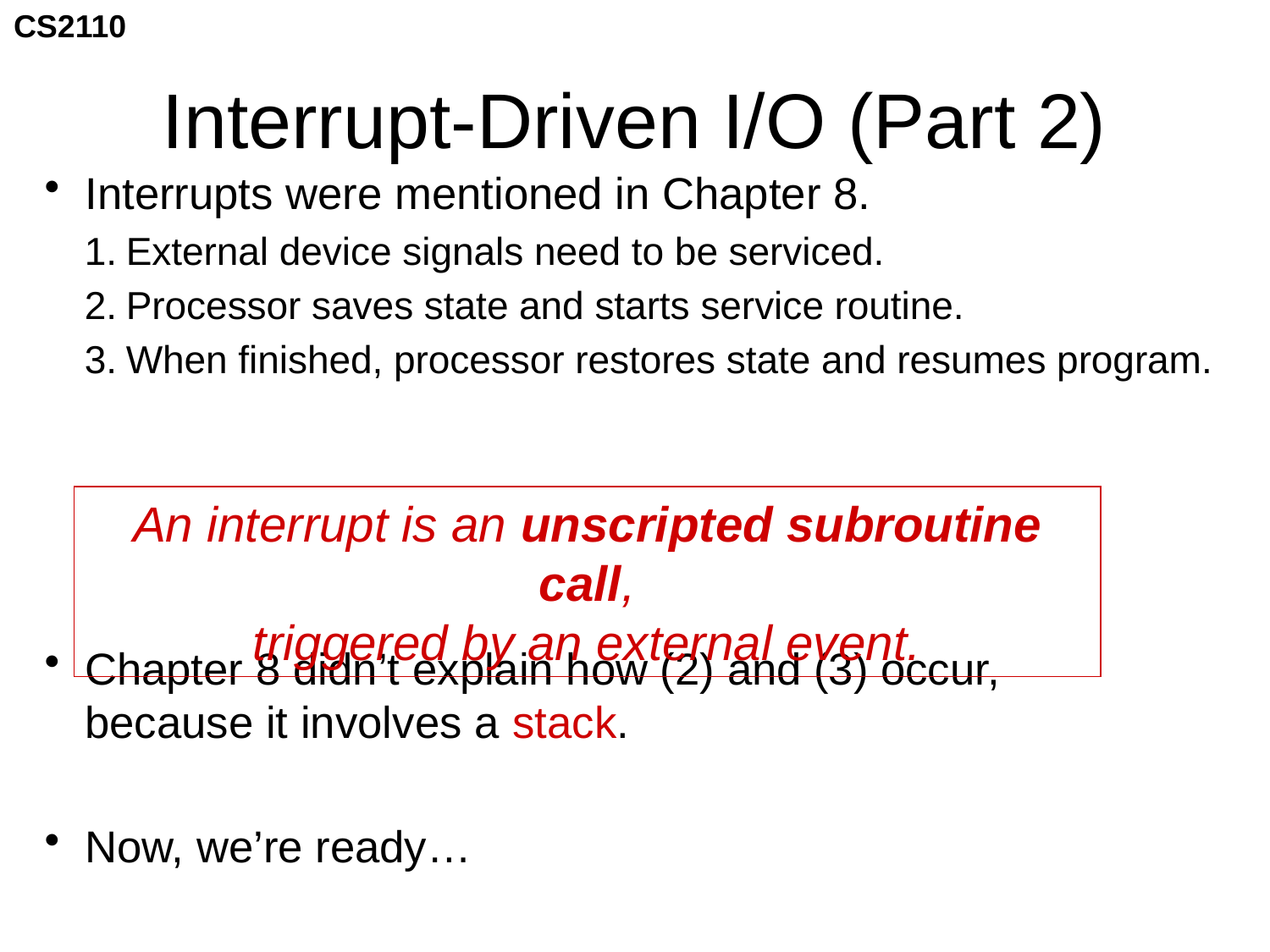

# Interrupt-Driven I/O (Part 2)
Interrupts were mentioned in Chapter 8.
External device signals need to be serviced.
Processor saves state and starts service routine.
When finished, processor restores state and resumes program.

Chapter 8 didn’t explain how (2) and (3) occur,
because it involves a stack.

Now, we’re ready…
An interrupt is an unscripted subroutine call,
triggered by an external event.